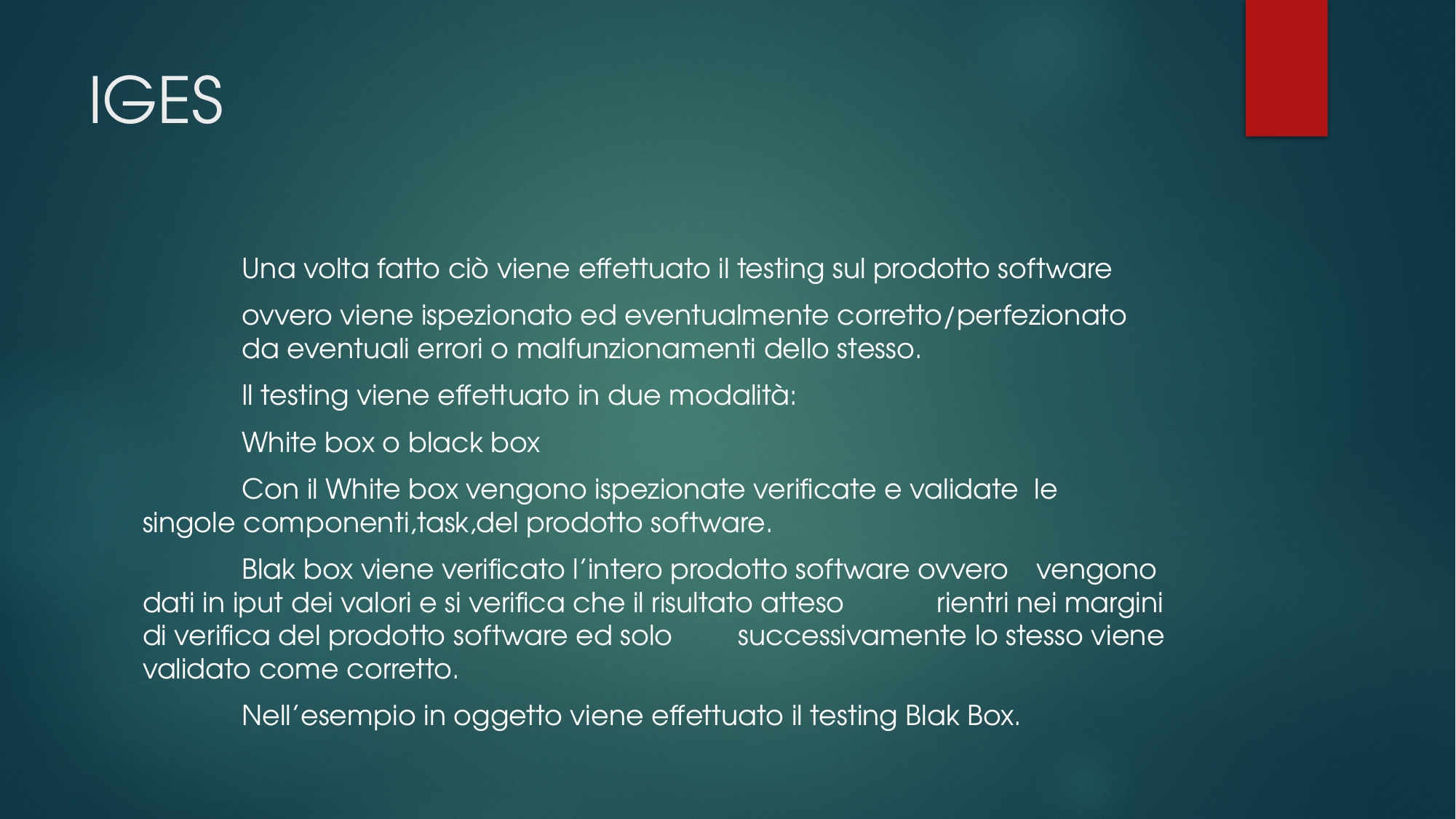

# IGES
	Una volta fatto ciò viene effettuato il testing sul prodotto software
	ovvero viene ispezionato ed eventualmente corretto/perfezionato 	da eventuali errori o malfunzionamenti dello stesso.
	Il testing viene effettuato in due modalità:
	White box o black box
	Con il White box vengono ispezionate verificate e validate  le 	singole componenti,task,del prodotto software.
	Blak box viene verificato l’intero prodotto software ovvero 	vengono dati in iput dei valori e si verifica che il risultato atteso 	rientri nei margini di verifica del prodotto software ed solo 	successivamente lo stesso viene validato come corretto.
	Nell’esempio in oggetto viene effettuato il testing Blak Box.